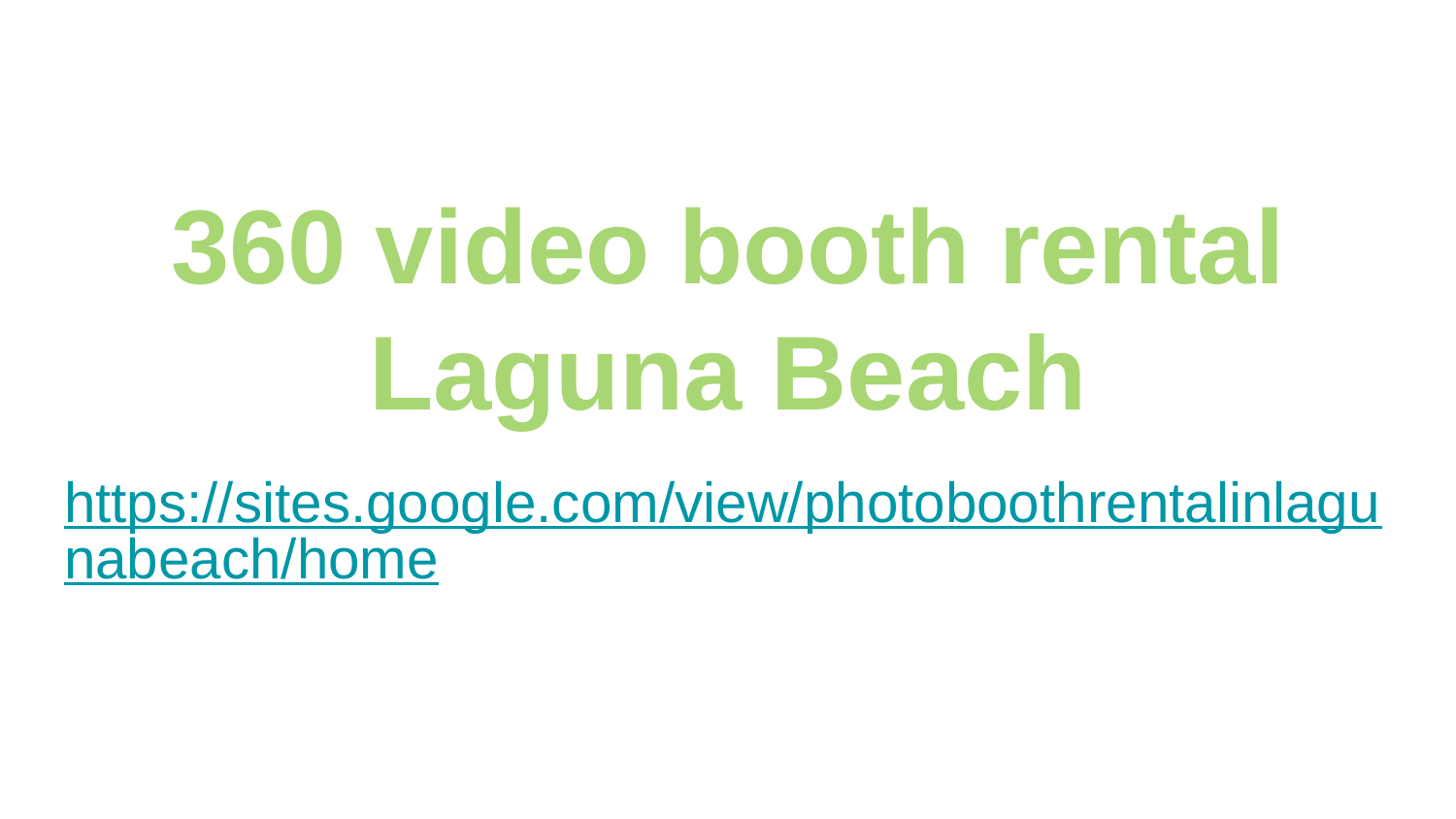

# 360 video booth rental Laguna Beach
https://sites.google.com/view/photoboothrentalinlagunabeach/home